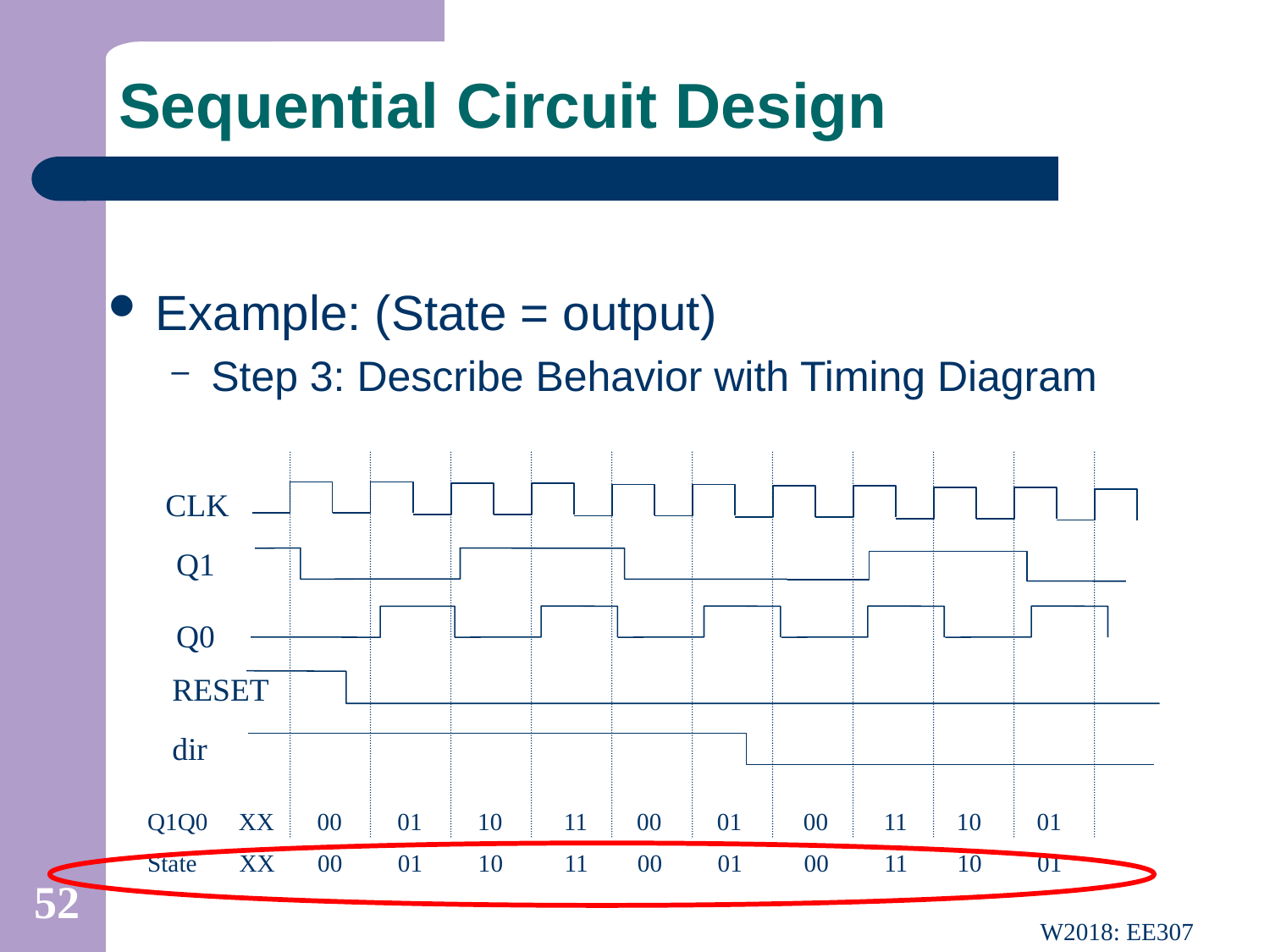

# Sequential Circuit Design
Example: (State = output)
Step 3: Describe Behavior with Timing Diagram

CLK
Q1
Q0
RESET
dir
Q1Q0     XX       00         01         10          11        00         01          00         11        10         01
State       XX       00         01         10          11        00         01          00         11        10         01

52
W2018: EE307